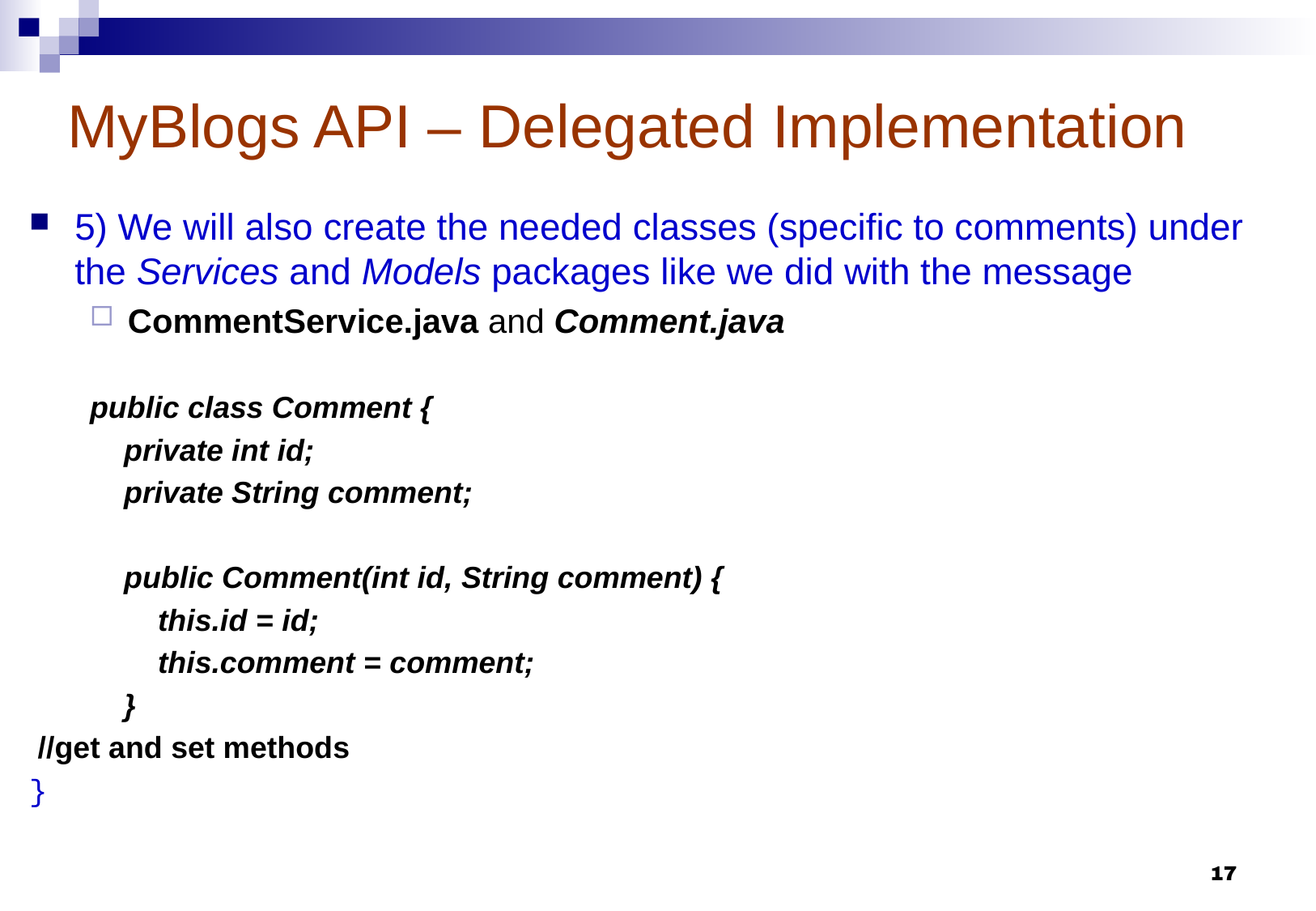

# MyBlogs API – Delegated Implementation
5) We will also create the needed classes (specific to comments) under the Services and Models packages like we did with the message
CommentService.java and Comment.java

public class Comment {
    private int id;
    private String comment;

    public Comment(int id, String comment) {
        this.id = id;
        this.comment = comment;
    }
 //get and set methods
}
17